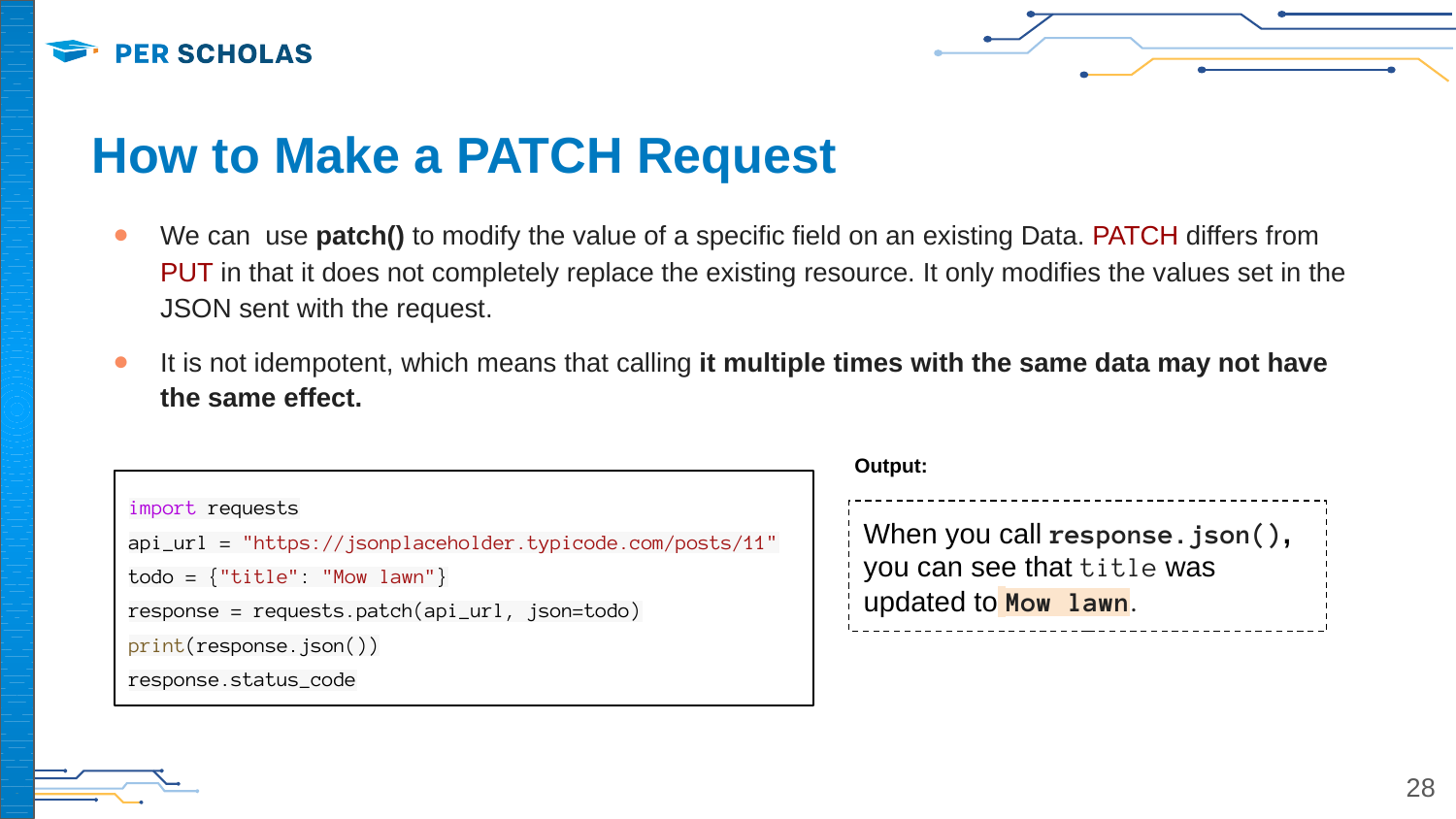

# How to Make a PATCH Request
We can  use patch() to modify the value of a specific field on an existing Data. PATCH differs from PUT in that it does not completely replace the existing resource. It only modifies the values set in the JSON sent with the request.
It is not idempotent, which means that calling it multiple times with the same data may not have the same effect.
Output:
import requests
api_url = "https://jsonplaceholder.typicode.com/posts/11"
todo = {"title": "Mow lawn"}
response = requests.patch(api_url, json=todo)
print(response.json())
response.status_code
When you call response.json(), you can see that title was updated to Mow lawn.
28